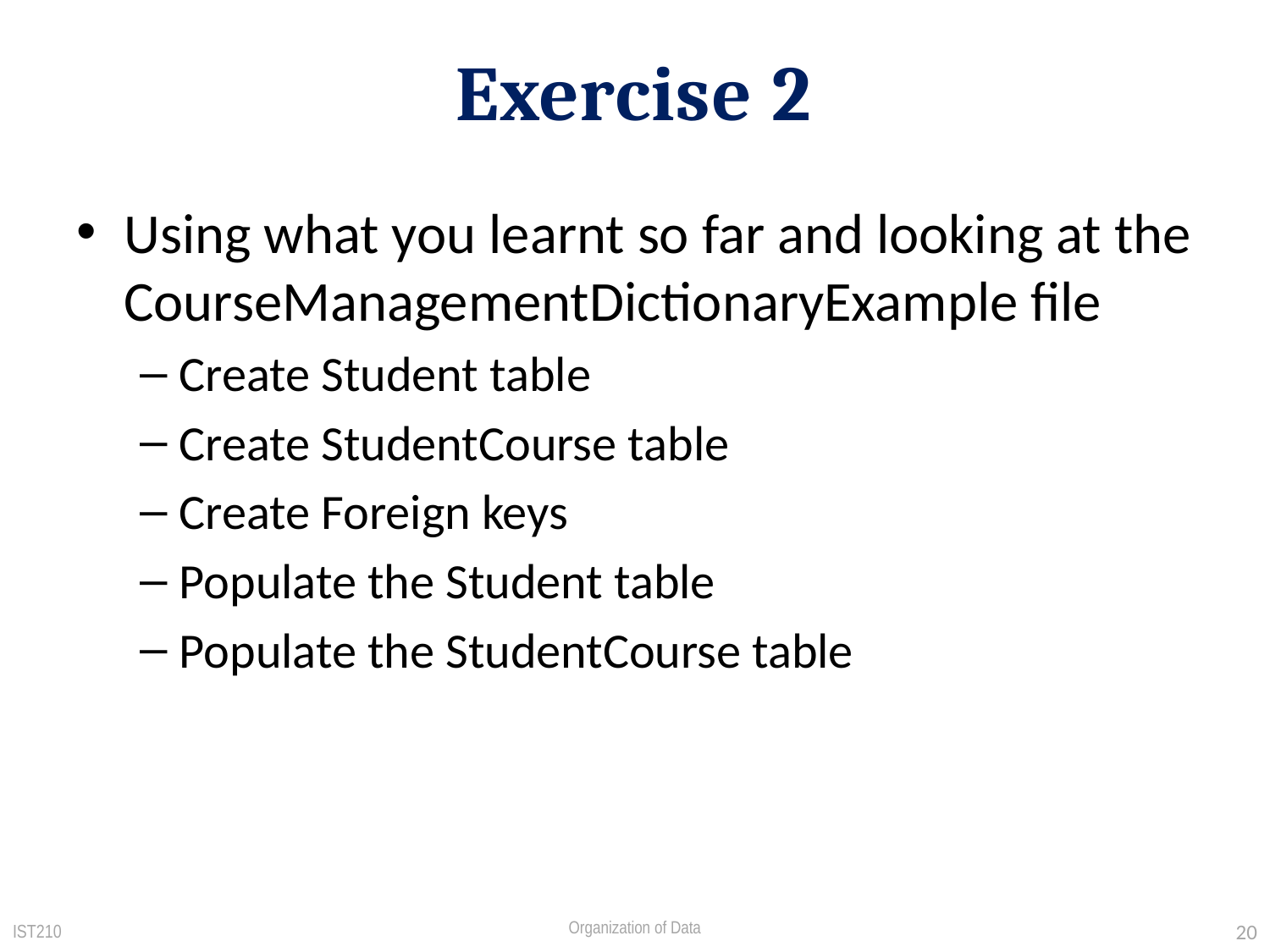

# Exercise 2
Using what you learnt so far and looking at the CourseManagementDictionaryExample file
Create Student table
Create StudentCourse table
Create Foreign keys
Populate the Student table
Populate the StudentCourse table

IST210
20
Organization of Data